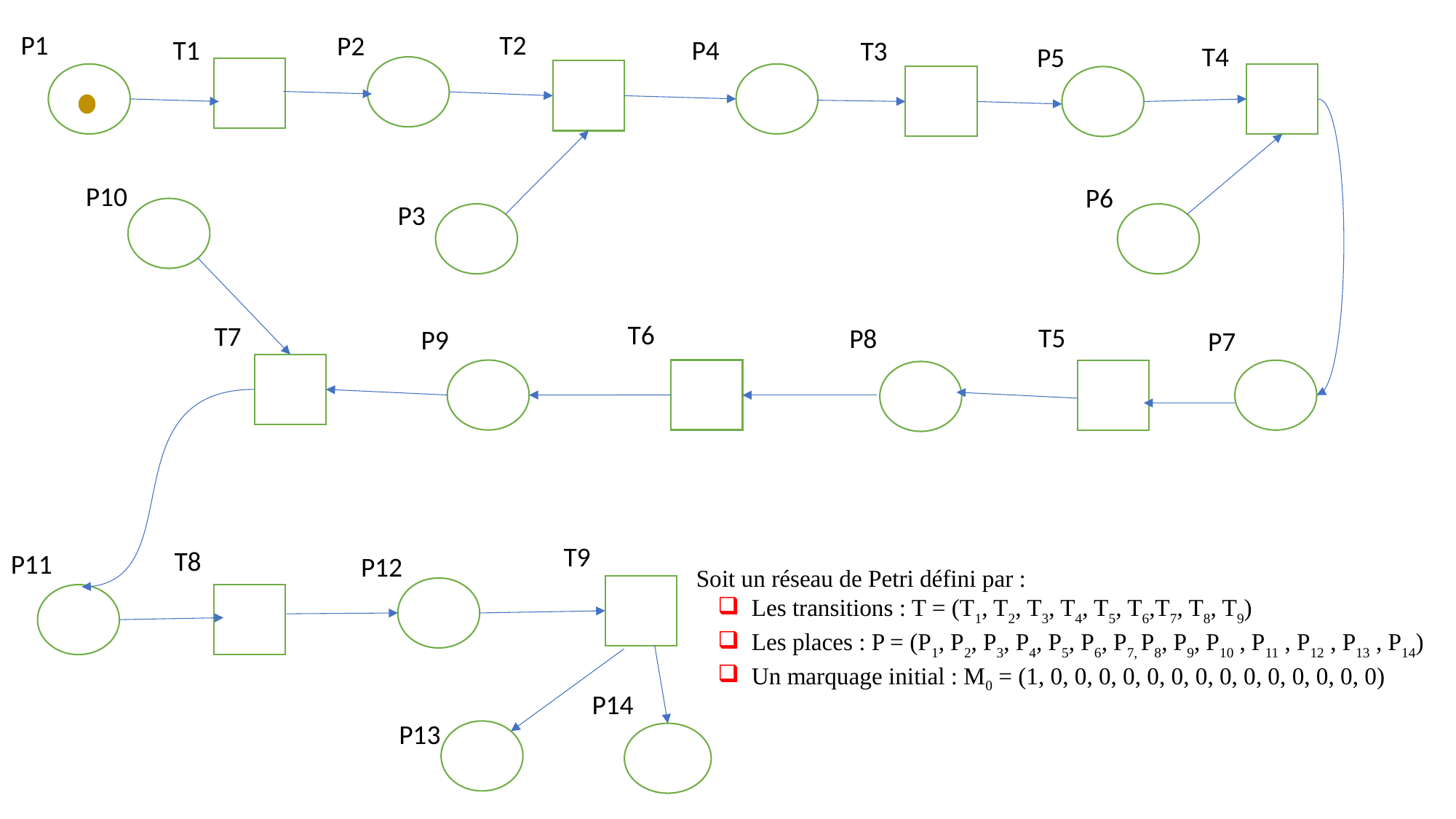

P1
T2
P2
T1
P4
T3
T4
P5

P10
P6
P3

T6
T7
T5
P8
P9
P7

T9
T8
P11
P12
Soit un réseau de Petri défini par :
  Les transitions : T = (T1, T2, T3, T4, T5, T6,T7, T8, T9)
  Les places : P = (P1, P2, P3, P4, P5, P6, P7, P8, P9, P10 , P11 , P12 , P13 , P14)
  Un marquage initial : M0 = (1, 0, 0, 0, 0, 0, 0, 0, 0, 0, 0, 0, 0, 0, 0)

P14
P13